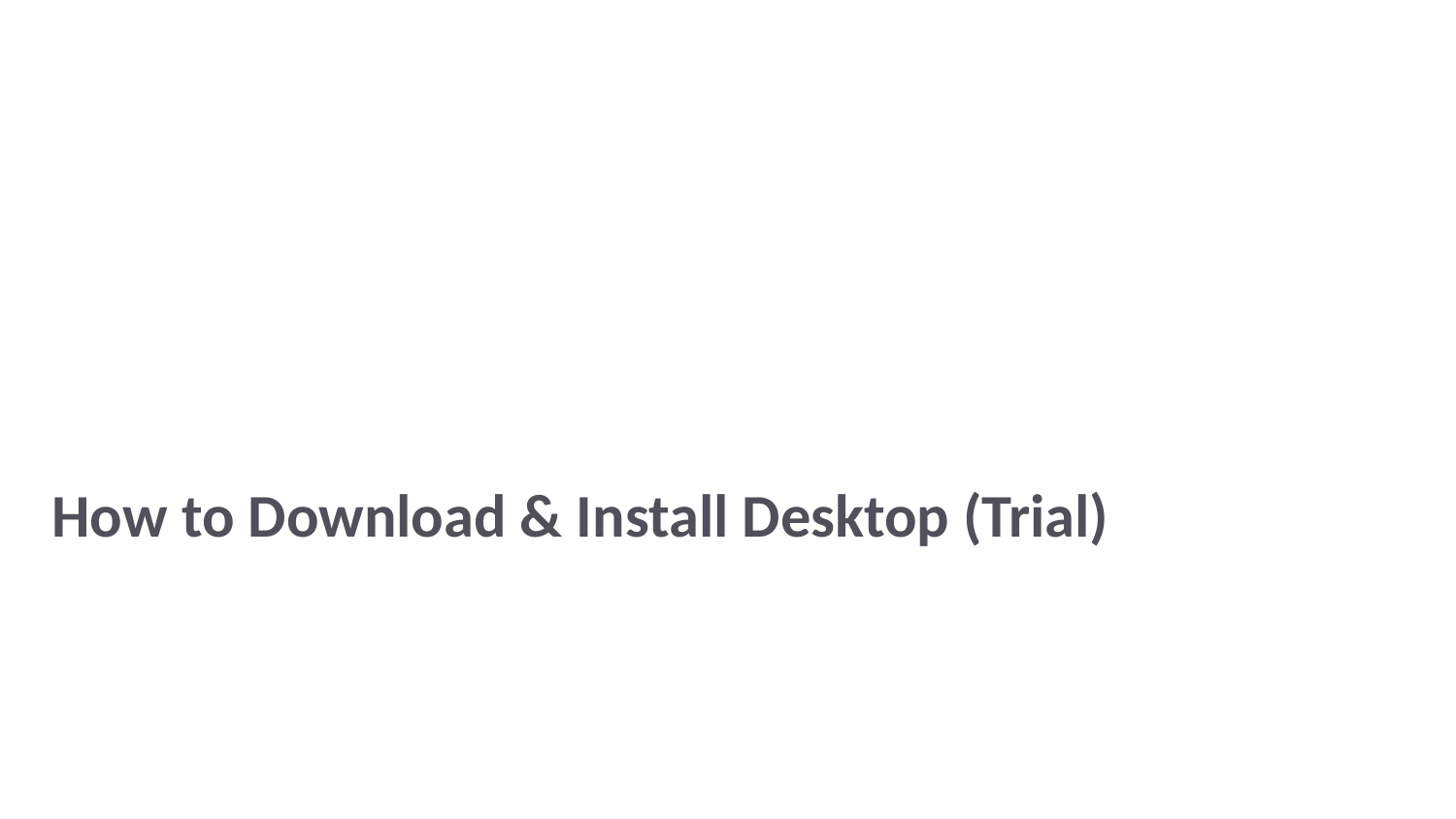

# How to Download & Install Desktop (Trial)